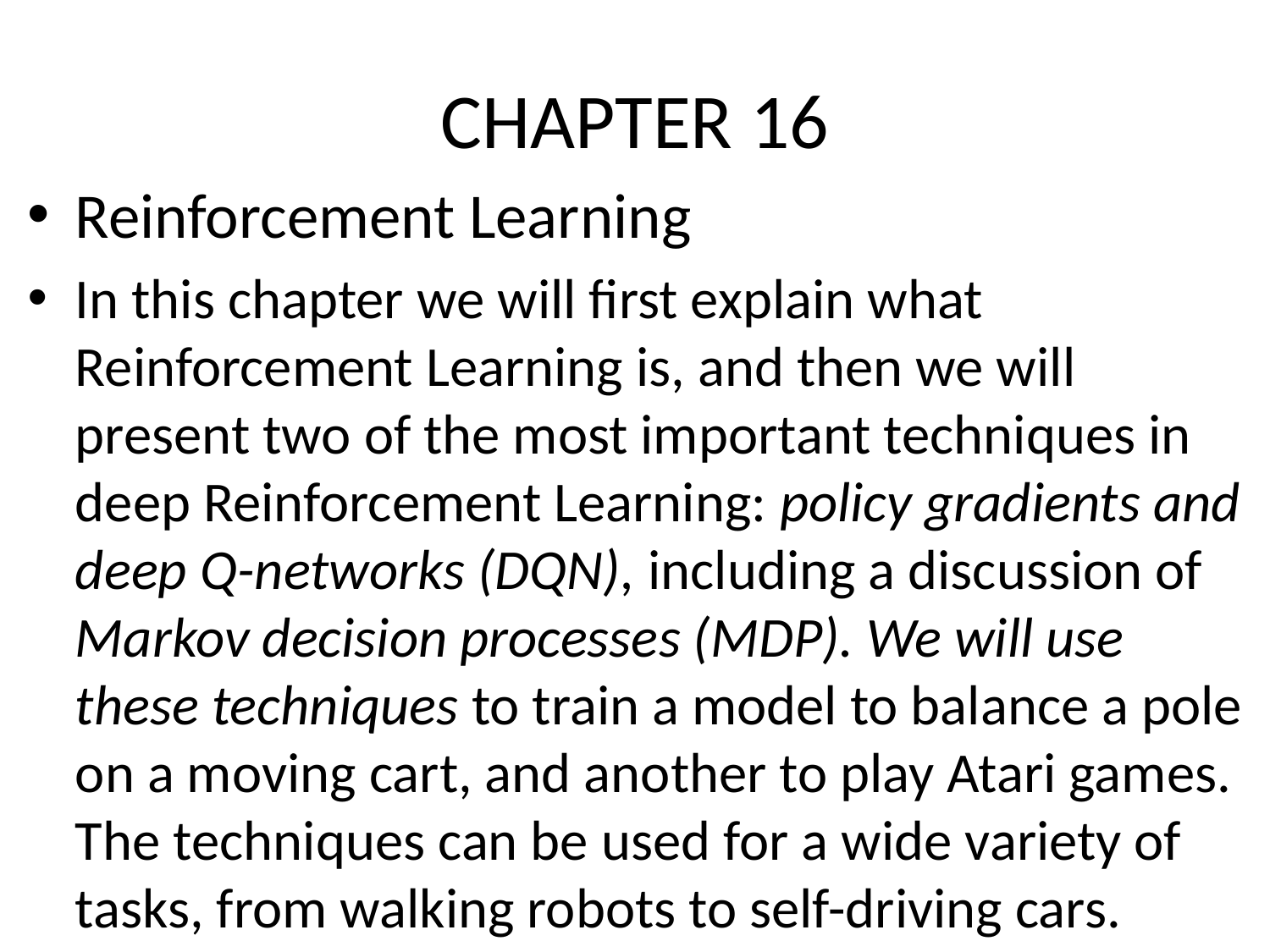

# CHAPTER 16
Reinforcement Learning
In this chapter we will first explain what Reinforcement Learning is, and then we will present two of the most important techniques in deep Reinforcement Learning: policy gradients and deep Q-networks (DQN), including a discussion of Markov decision processes (MDP). We will use these techniques to train a model to balance a pole on a moving cart, and another to play Atari games. The techniques can be used for a wide variety of tasks, from walking robots to self-driving cars.